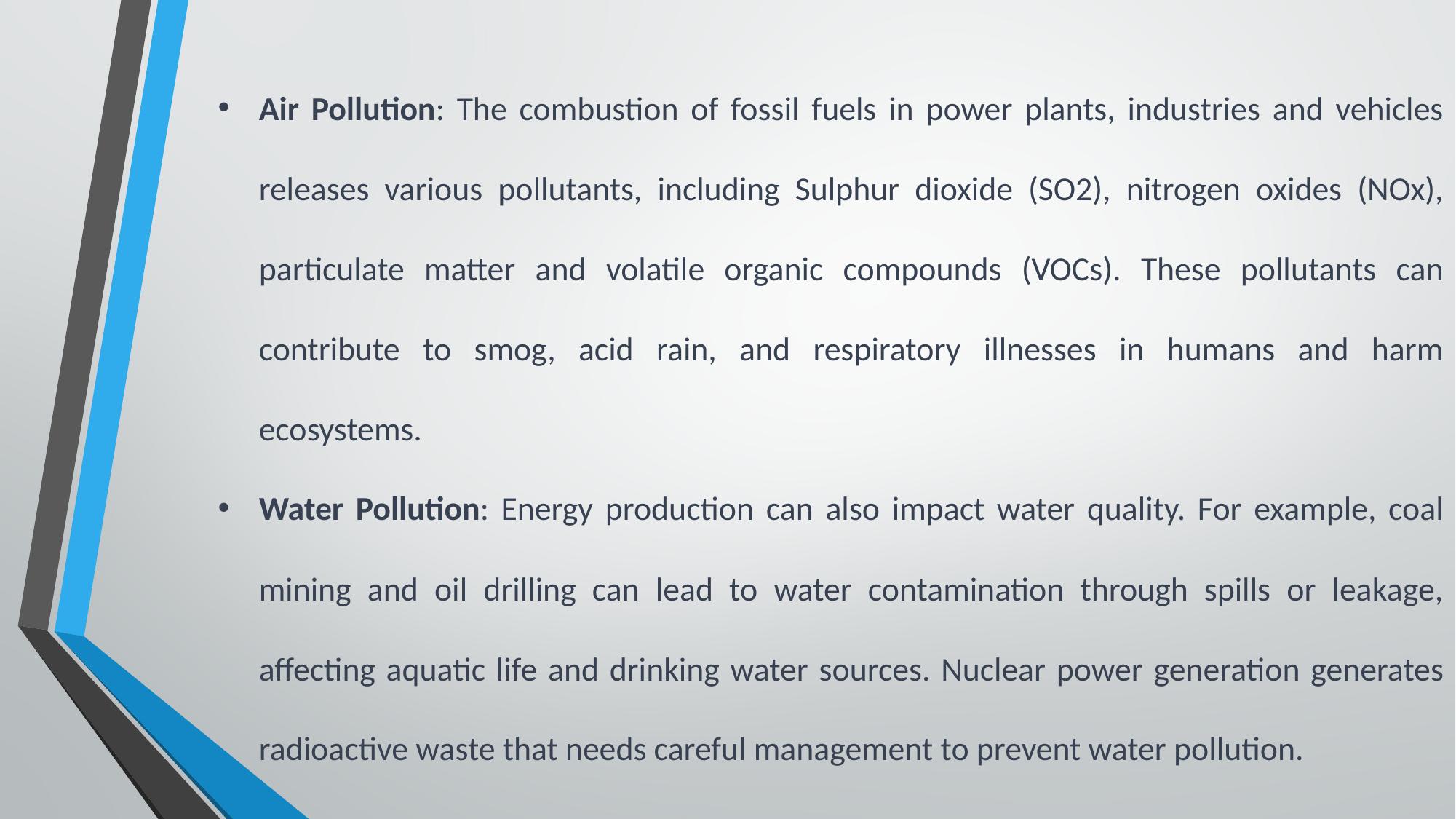

Air Pollution: The combustion of fossil fuels in power plants, industries and vehicles releases various pollutants, including Sulphur dioxide (SO2), nitrogen oxides (NOx), particulate matter and volatile organic compounds (VOCs). These pollutants can contribute to smog, acid rain, and respiratory illnesses in humans and harm ecosystems.
Water Pollution: Energy production can also impact water quality. For example, coal mining and oil drilling can lead to water contamination through spills or leakage, affecting aquatic life and drinking water sources. Nuclear power generation generates radioactive waste that needs careful management to prevent water pollution.